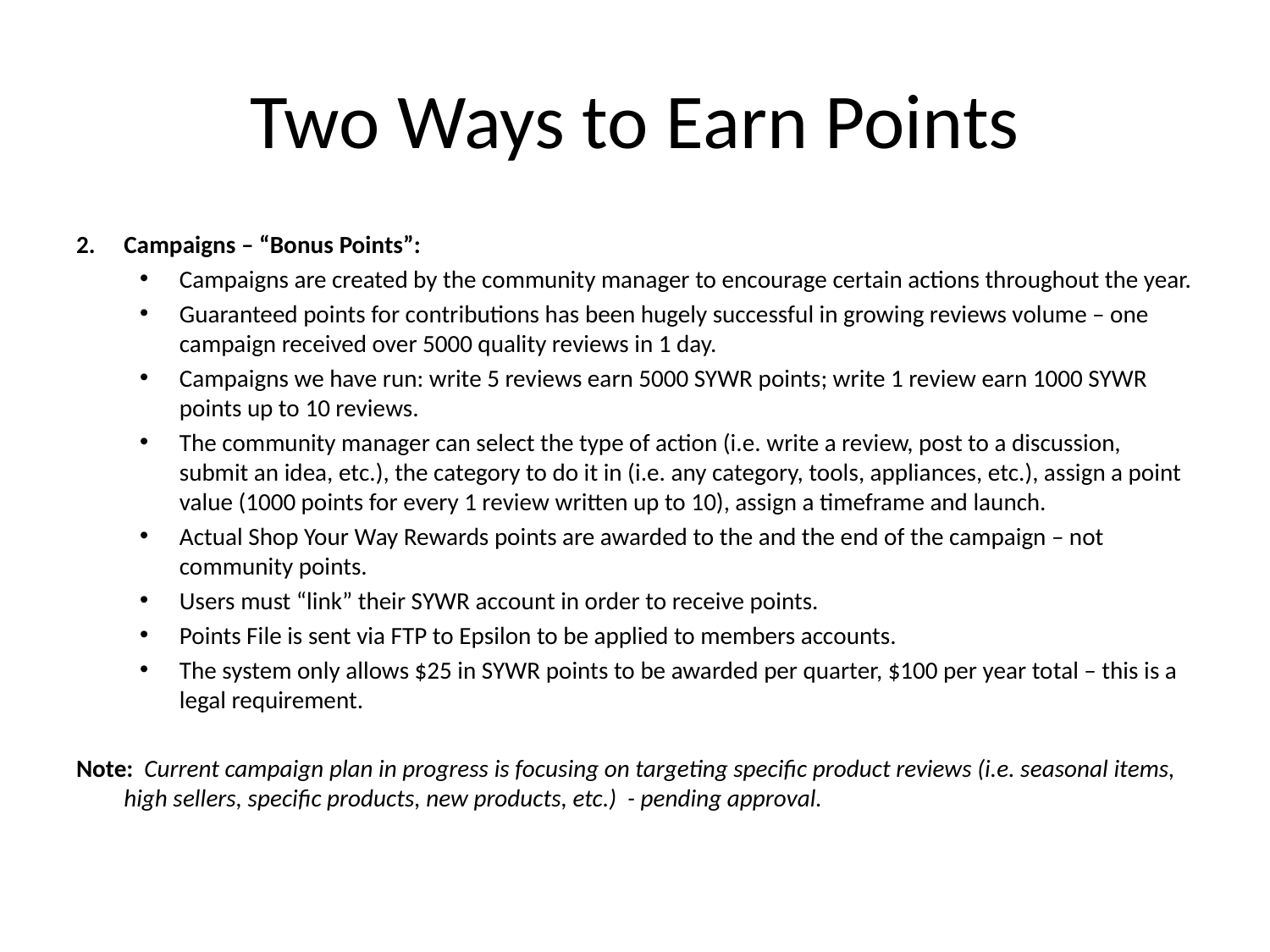

# Two Ways to Earn Points
Campaigns – “Bonus Points”:
Campaigns are created by the community manager to encourage certain actions throughout the year.
Guaranteed points for contributions has been hugely successful in growing reviews volume – one campaign received over 5000 quality reviews in 1 day.
Campaigns we have run: write 5 reviews earn 5000 SYWR points; write 1 review earn 1000 SYWR points up to 10 reviews.
The community manager can select the type of action (i.e. write a review, post to a discussion, submit an idea, etc.), the category to do it in (i.e. any category, tools, appliances, etc.), assign a point value (1000 points for every 1 review written up to 10), assign a timeframe and launch.
Actual Shop Your Way Rewards points are awarded to the and the end of the campaign – not community points.
Users must “link” their SYWR account in order to receive points.
Points File is sent via FTP to Epsilon to be applied to members accounts.
The system only allows $25 in SYWR points to be awarded per quarter, $100 per year total – this is a legal requirement.

Note:  Current campaign plan in progress is focusing on targeting specific product reviews (i.e. seasonal items, high sellers, specific products, new products, etc.)  - pending approval.